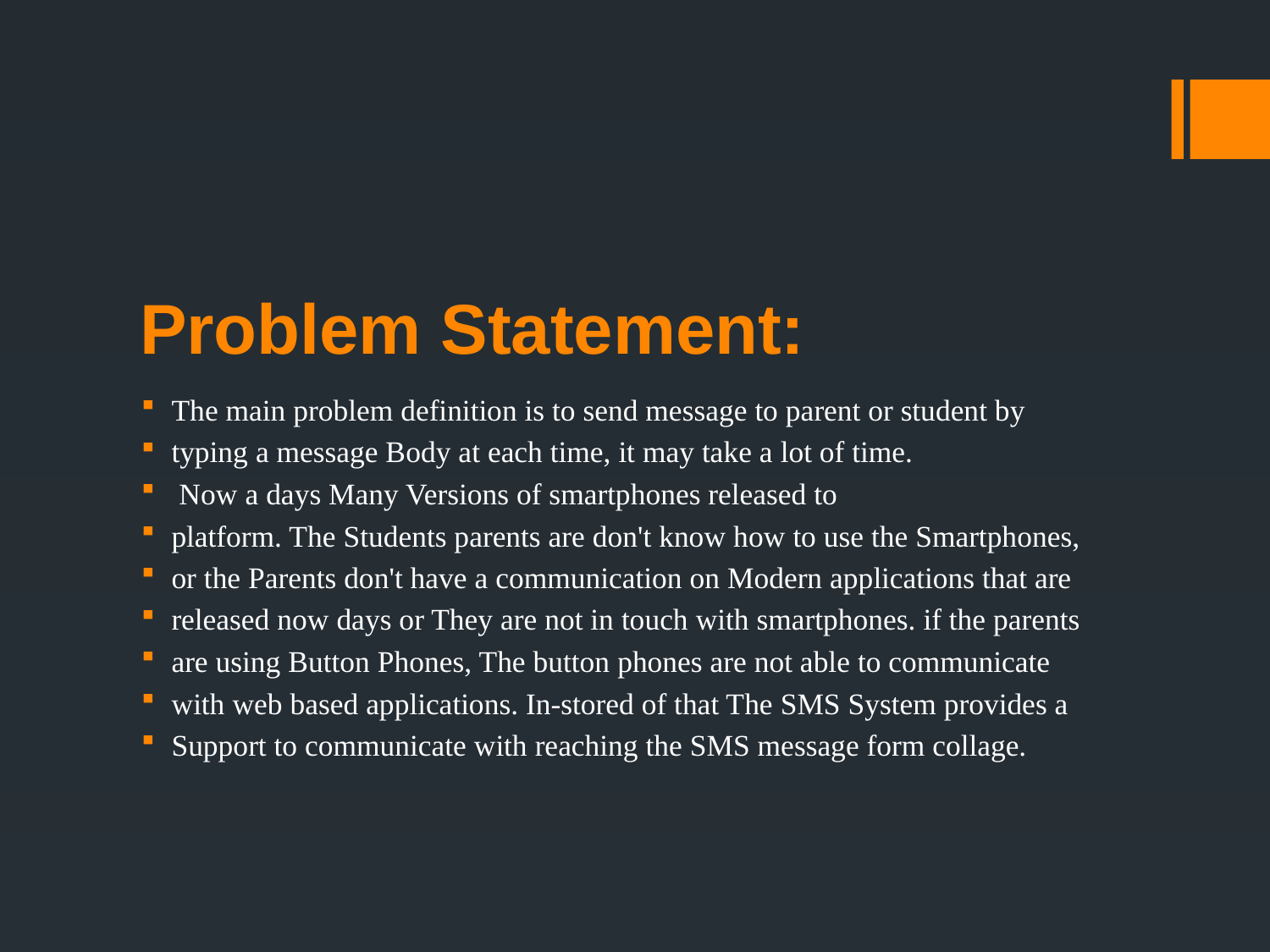

# Problem Statement:
The main problem definition is to send message to parent or student by
typing a message Body at each time, it may take a lot of time.
 Now a days Many Versions of smartphones released to
platform. The Students parents are don't know how to use the Smartphones,
or the Parents don't have a communication on Modern applications that are
released now days or They are not in touch with smartphones. if the parents
are using Button Phones, The button phones are not able to communicate
with web based applications. In-stored of that The SMS System provides a
Support to communicate with reaching the SMS message form collage.